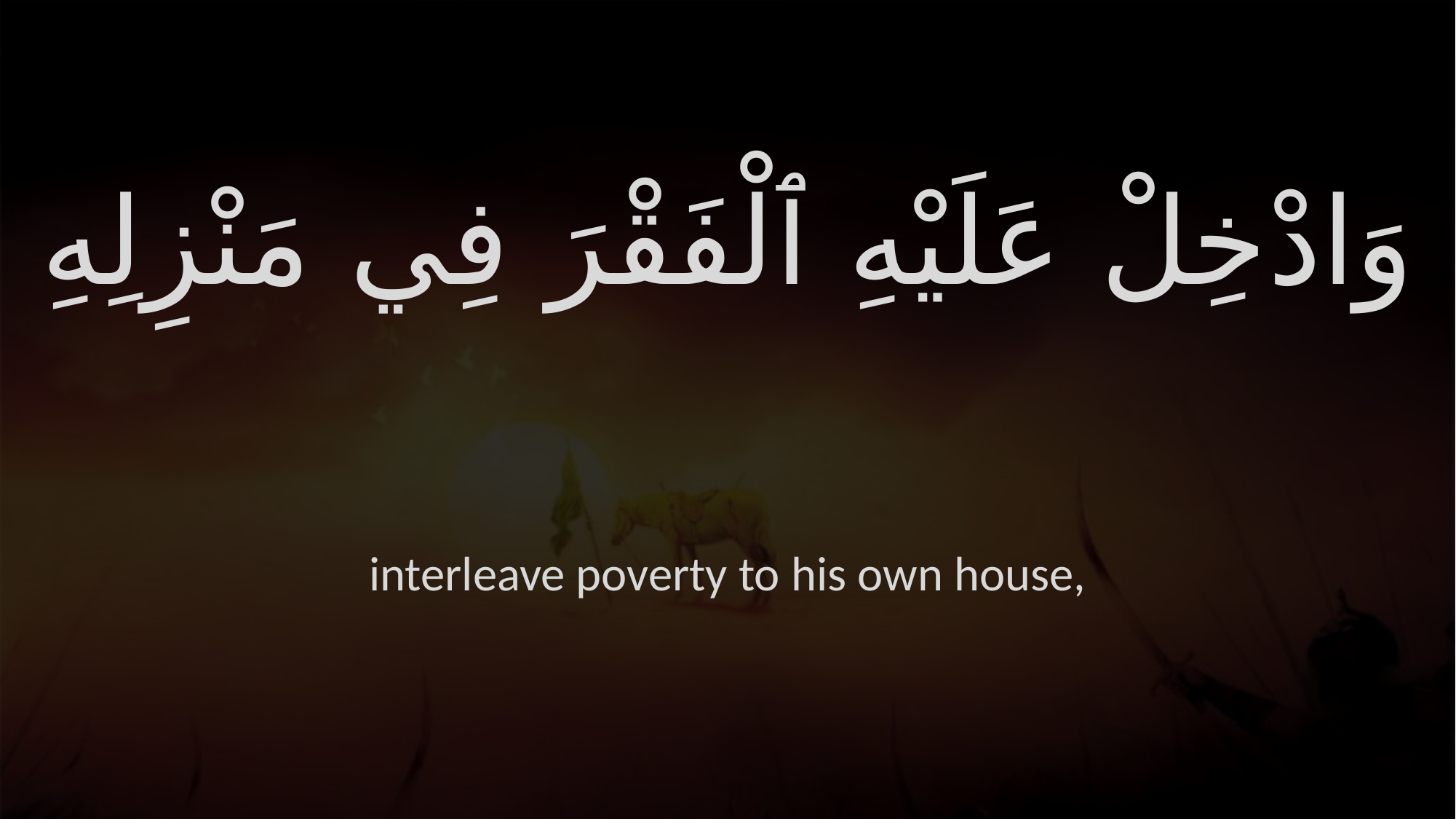

# وَادْخِلْ عَلَيْهِ ٱلْفَقْرَ فِي مَنْزِلِهِ
interleave poverty to his own house,